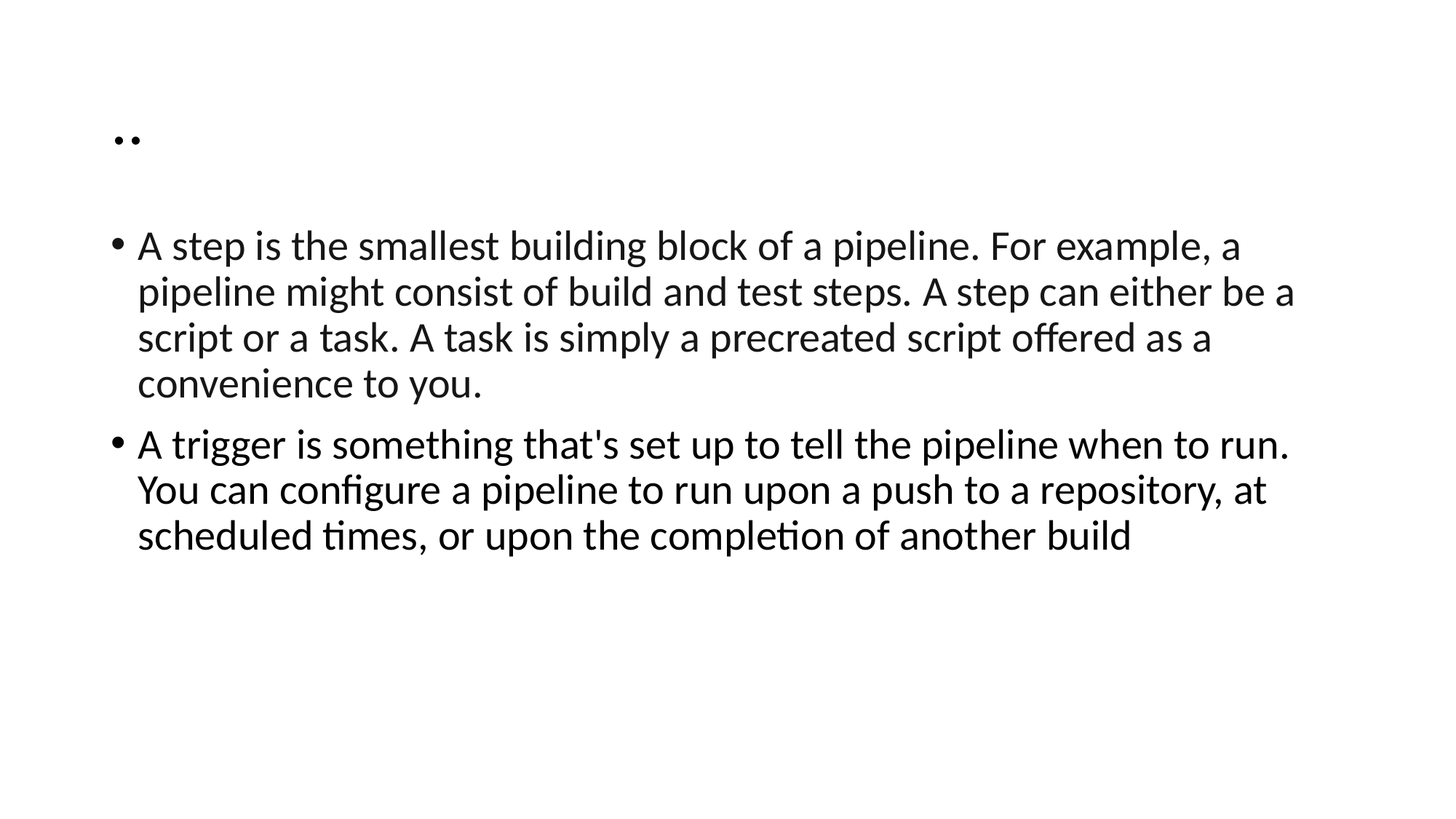

# ..
A step is the smallest building block of a pipeline. For example, a pipeline might consist of build and test steps. A step can either be a script or a task. A task is simply a precreated script offered as a convenience to you.
A trigger is something that's set up to tell the pipeline when to run. You can configure a pipeline to run upon a push to a repository, at scheduled times, or upon the completion of another build